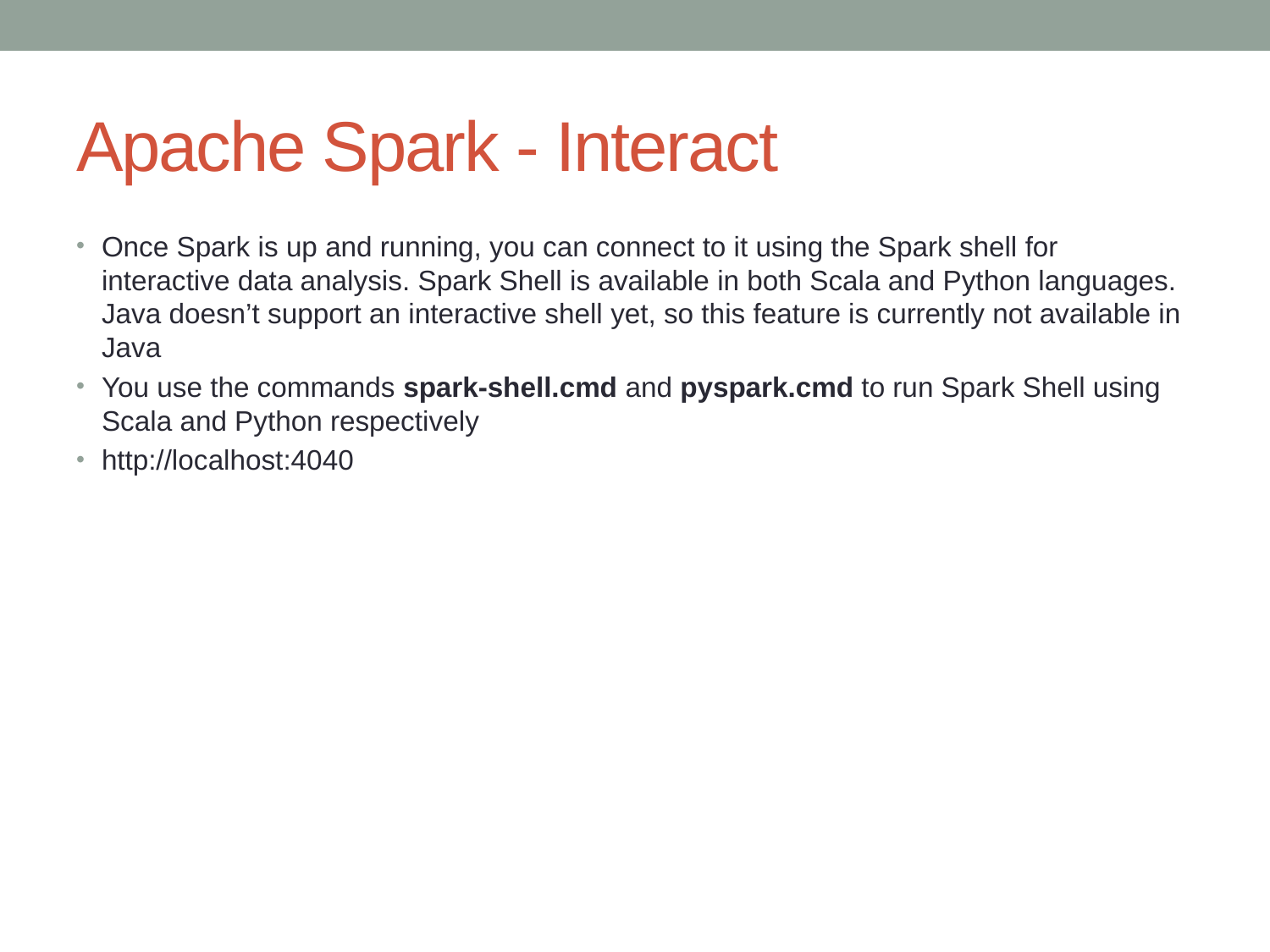

# Apache Spark - Interact
Once Spark is up and running, you can connect to it using the Spark shell for interactive data analysis. Spark Shell is available in both Scala and Python languages. Java doesn’t support an interactive shell yet, so this feature is currently not available in Java
You use the commands spark-shell.cmd and pyspark.cmd to run Spark Shell using Scala and Python respectively
http://localhost:4040